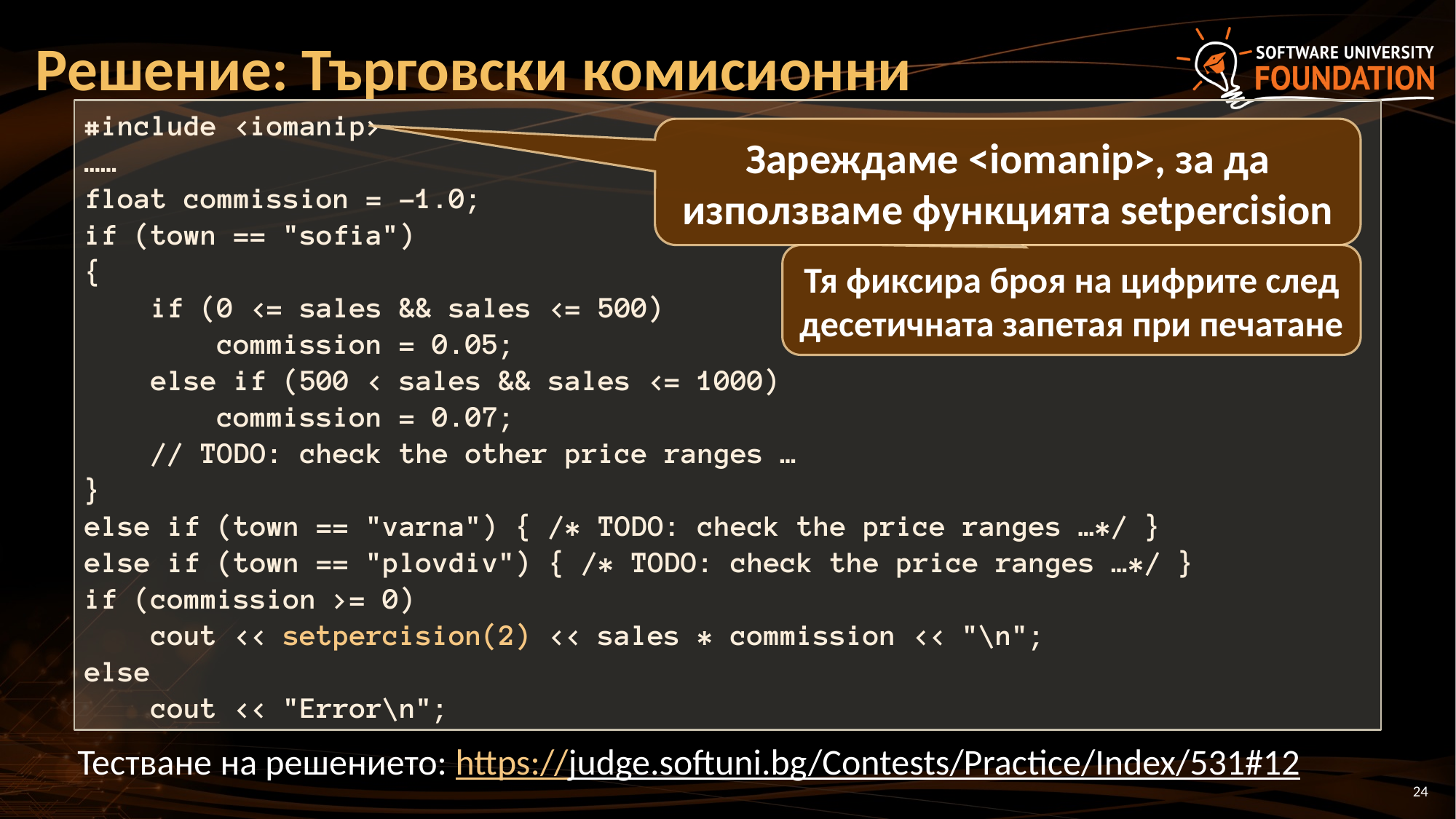

# Решение: Търговски комисионни
#include <iomanip>
……
float commission = -1.0;
if (town == "sofia")
{
    if (0 <= sales && sales <= 500)
        commission = 0.05;
    else if (500 < sales && sales <= 1000)
        commission = 0.07;
    // TODO: check the other price ranges …
}
else if (town == "varna") { /* TODO: check the price ranges …*/ }
else if (town == "plovdiv") { /* TODO: check the price ranges …*/ }
if (commission >= 0)
    cout << setpercision(2) << sales * commission << "\n";
else
    cout << "Error\n";
Зареждаме <iomanip>, за да използваме функцията setpercision
Тя фиксира броя на цифрите след десетичната запетая при печатане
Тестване на решението: https://judge.softuni.bg/Contests/Practice/Index/531#12
24